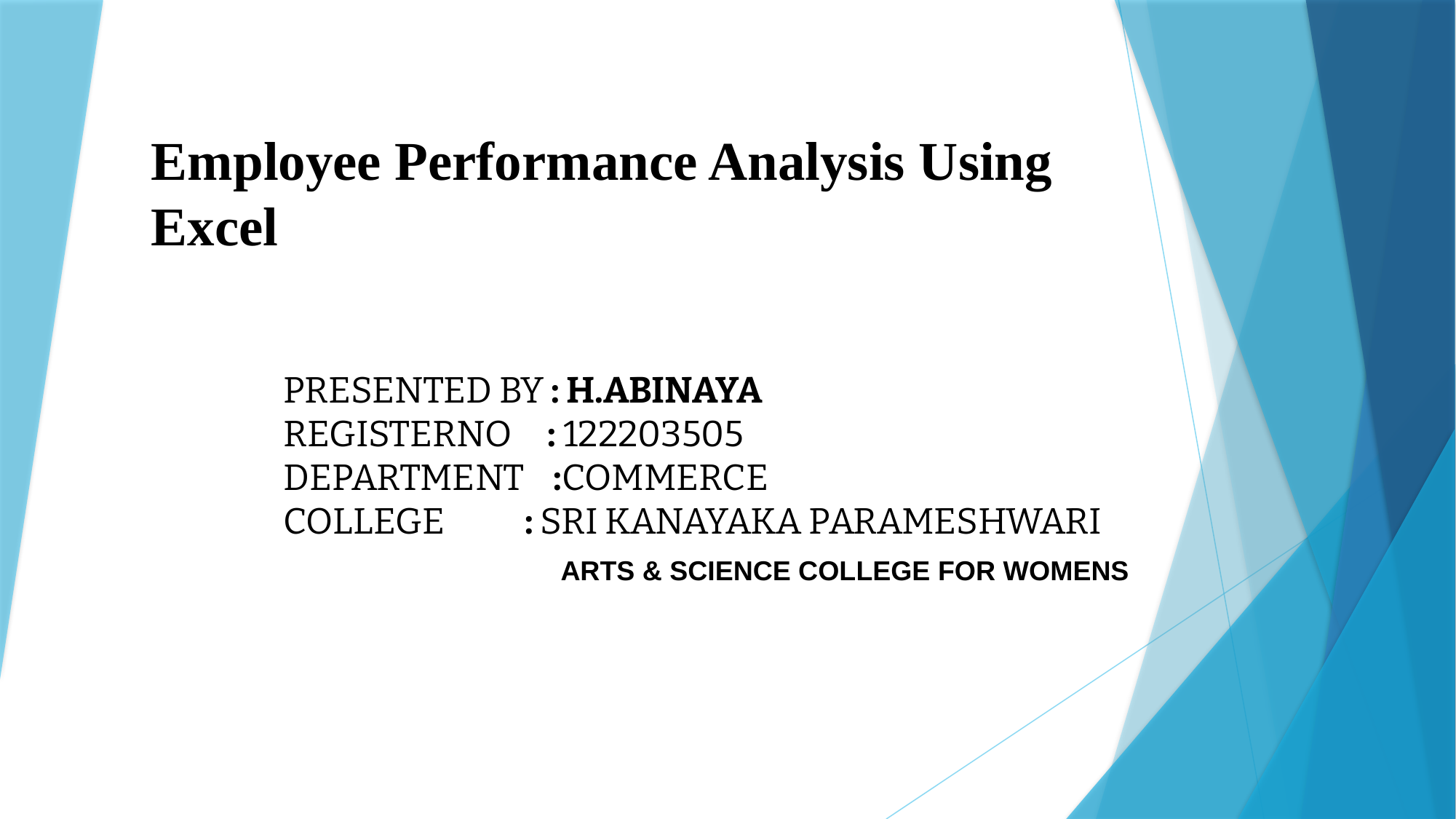

# Employee Performance Analysis Using Excel
PRESENTED BY : H.ABINAYA
REGISTERNO     : 122203505
DEPARTMENT    :COMMERCE
COLLEGE           : SRI KANAYAKA PARAMESHWARI
      ARTS & SCIENCE COLLEGE FOR WOMENS